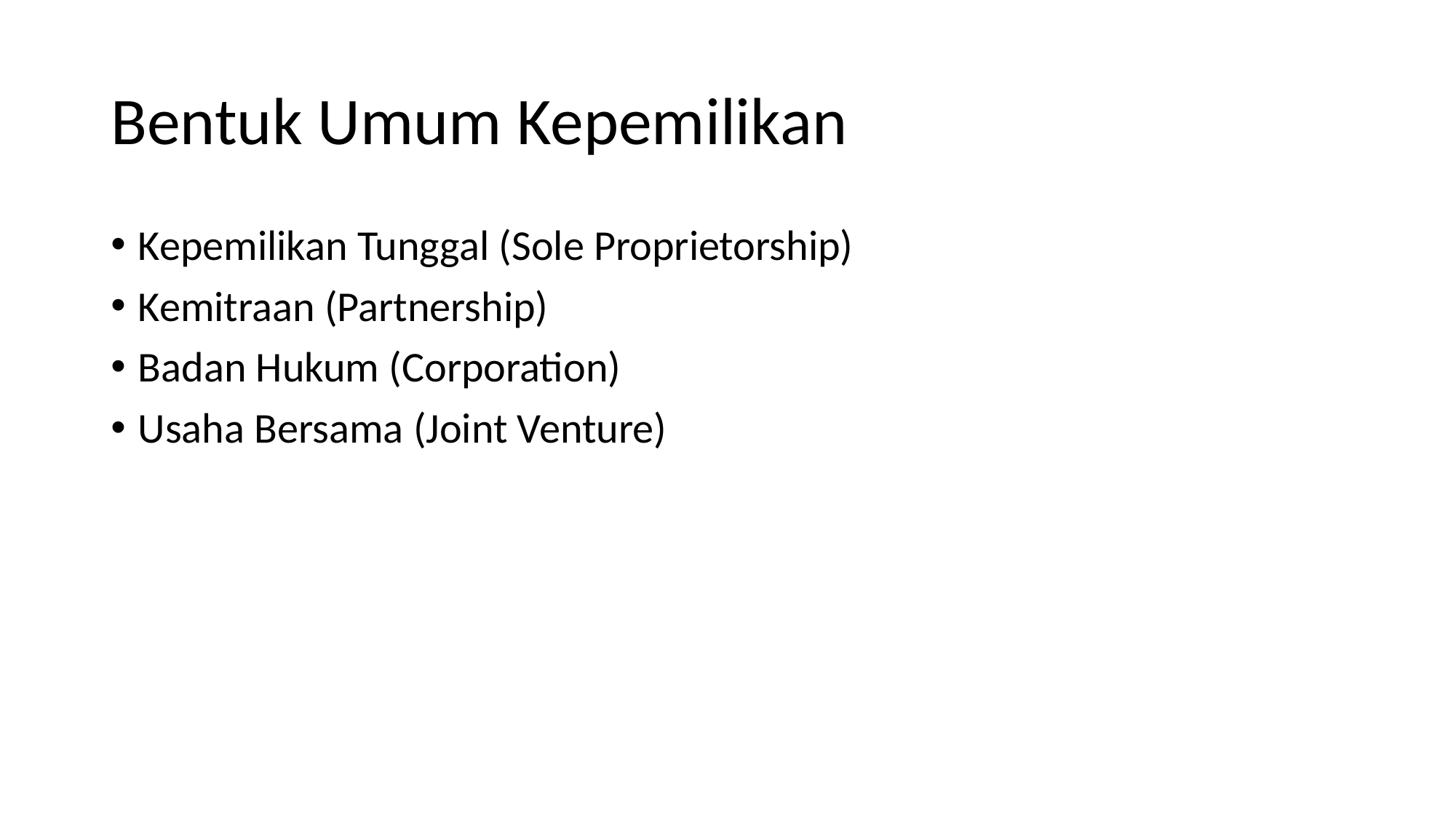

# Bentuk Umum Kepemilikan
Kepemilikan Tunggal (Sole Proprietorship)
Kemitraan (Partnership)
Badan Hukum (Corporation)
Usaha Bersama (Joint Venture)